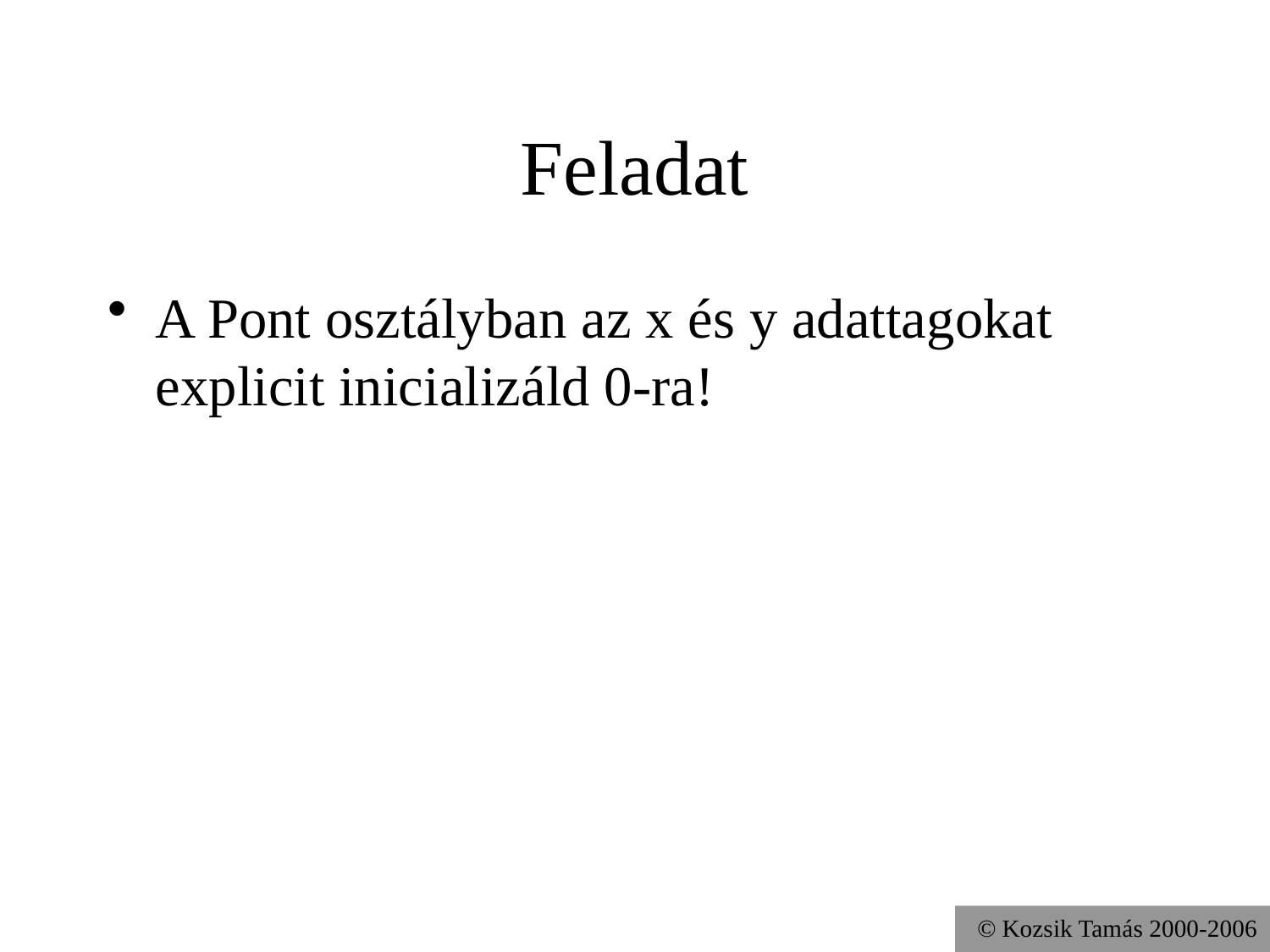

# Feladat
A Pont osztályban az x és y adattagokat explicit inicializáld 0-ra!
© Kozsik Tamás 2000-2006